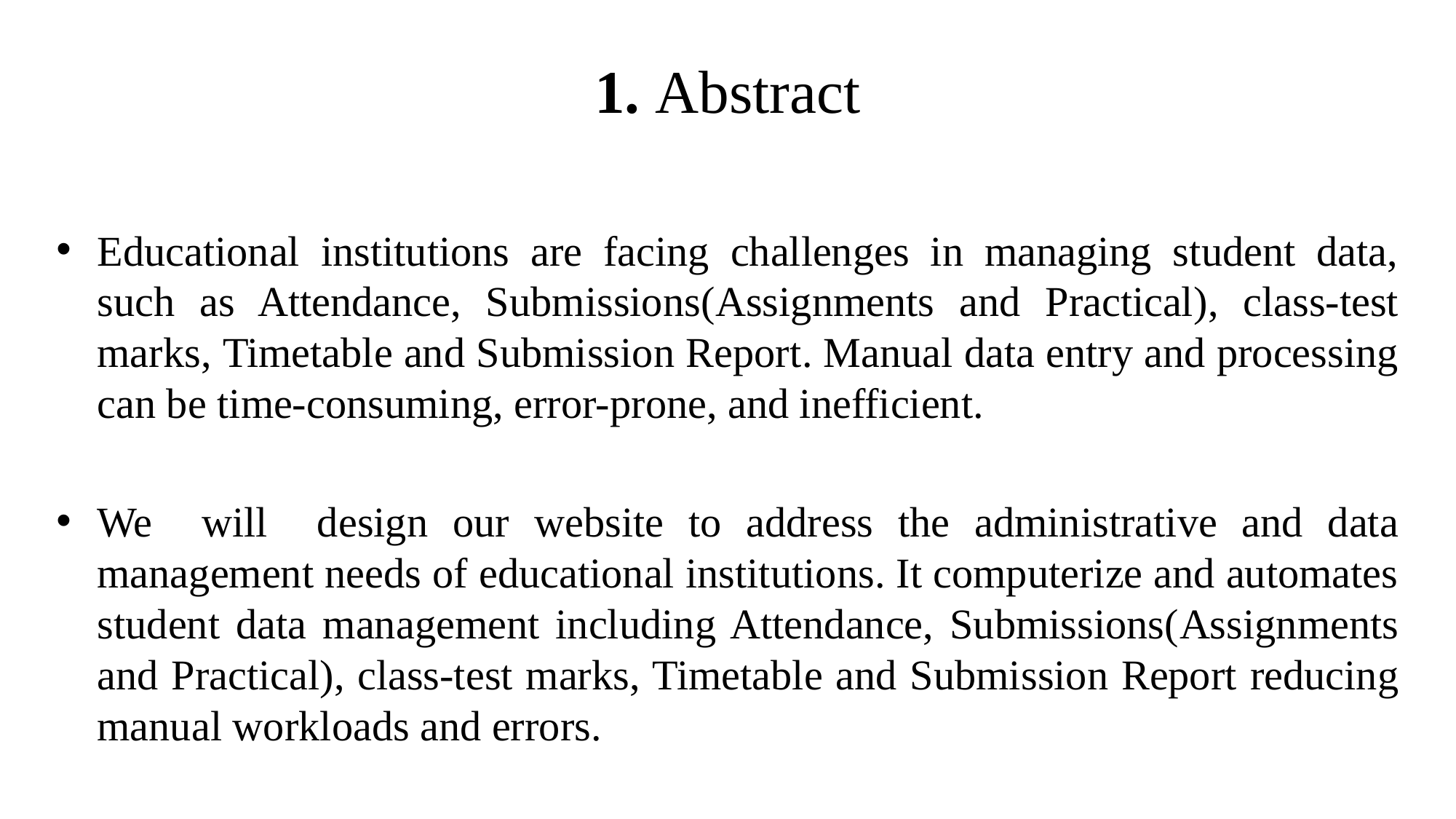

# 1. Abstract

Educational institutions are facing challenges in managing student data, such as Attendance, Submissions(Assignments and Practical), class-test marks, Timetable and Submission Report. Manual data entry and processing can be time-consuming, error-prone, and inefficient.

We  will  design our website to address the administrative and data management needs of educational institutions. It computerize and automates student data management including Attendance, Submissions(Assignments and Practical), class-test marks, Timetable and Submission Report reducing manual workloads and errors.